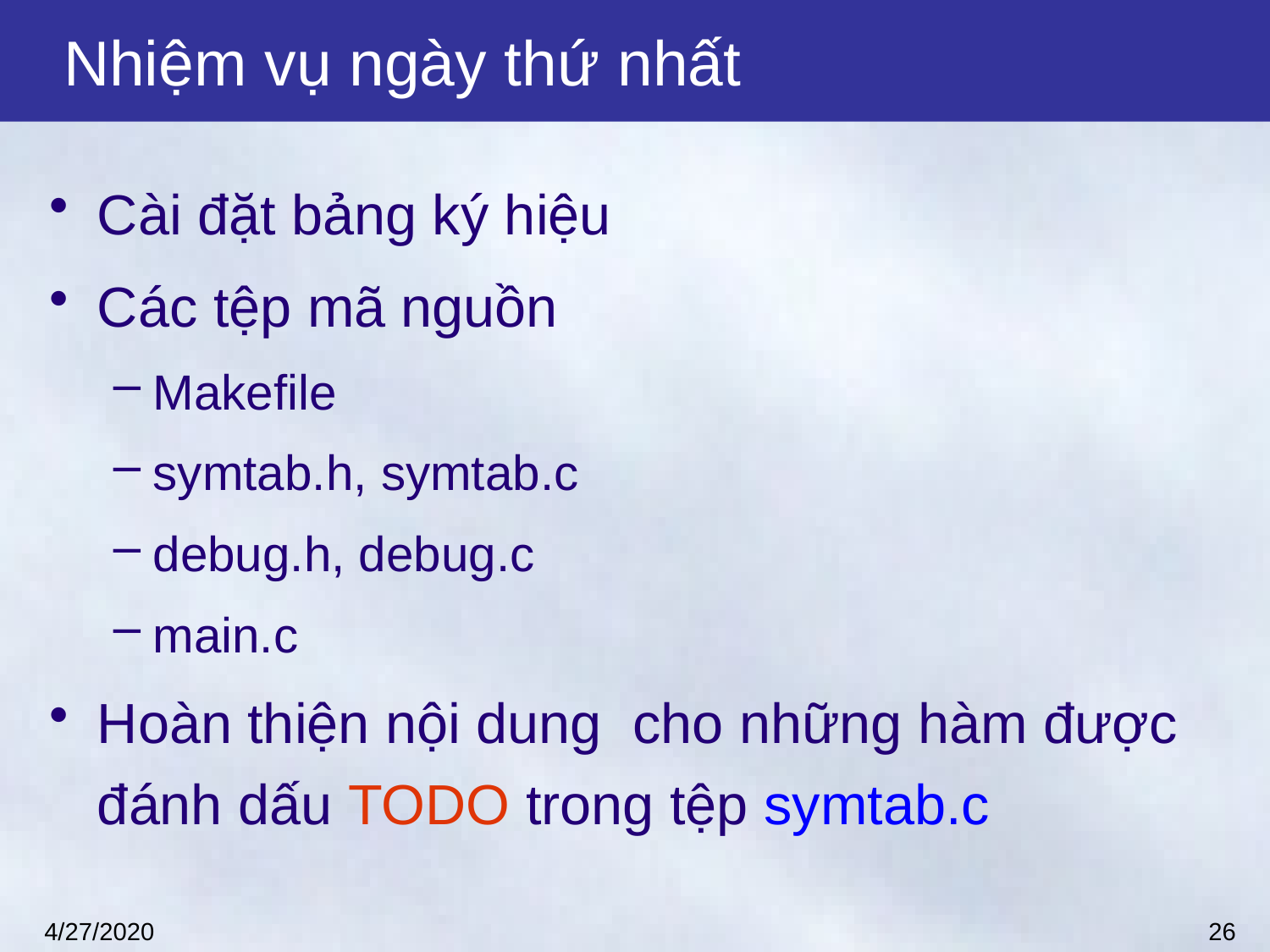

# Nhiệm vụ ngày thứ nhất
Cài đặt bảng ký hiệu
Các tệp mã nguồn
Makefile
symtab.h, symtab.c
debug.h, debug.c
main.c
Hoàn thiện nội dung  cho những hàm được đánh dấu TODO trong tệp symtab.c
26